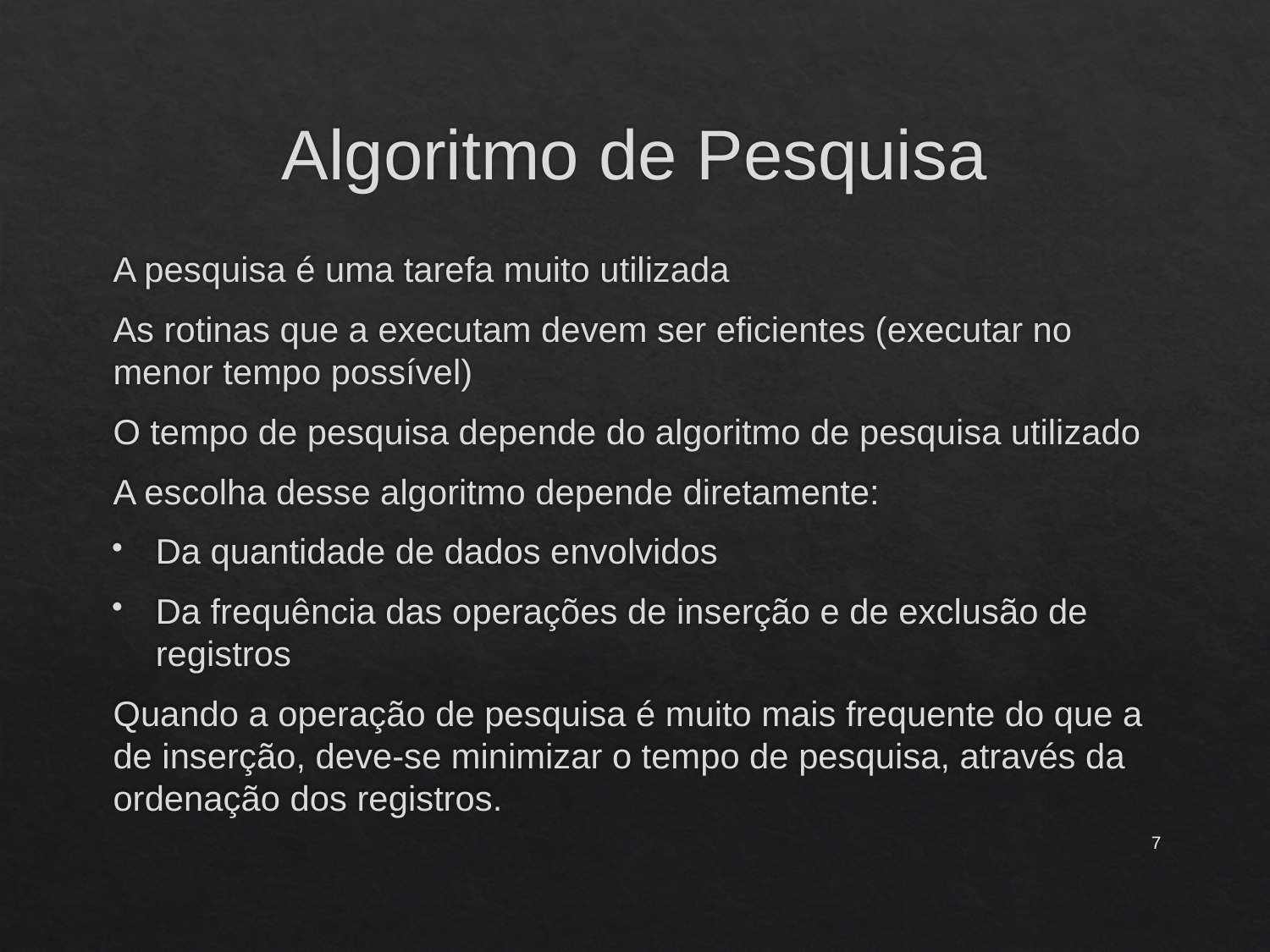

# Algoritmo de Pesquisa
A pesquisa é uma tarefa muito utilizada
As rotinas que a executam devem ser eficientes (executar no menor tempo possível)
O tempo de pesquisa depende do algoritmo de pesquisa utilizado
A escolha desse algoritmo depende diretamente:
Da quantidade de dados envolvidos
Da frequência das operações de inserção e de exclusão de registros
Quando a operação de pesquisa é muito mais frequente do que a de inserção, deve-se minimizar o tempo de pesquisa, através da ordenação dos registros.
7